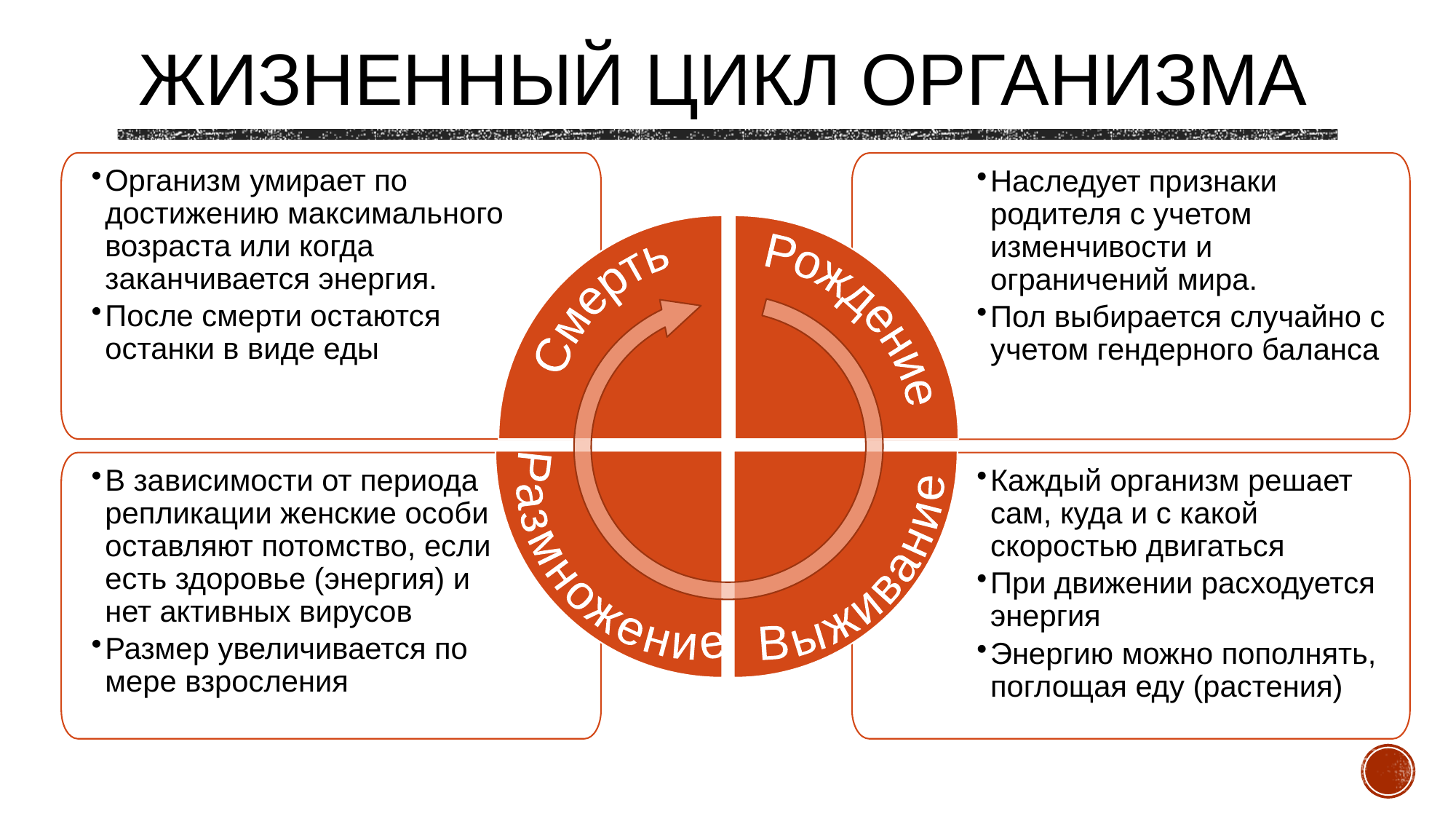

# Жизненный цикл организма
Организм умирает по достижению максимального возраста или когда заканчивается энергия.
После смерти остаются останки в виде еды

Наследует признаки родителя с учетом изменчивости и ограничений мира.
Пол выбирается случайно с учетом гендерного баланса

Смерть
Рождение

Размножение
Выживание
В зависимости от периода репликации женские особи оставляют потомство, если есть здоровье (энергия) и нет активных вирусов
Размер увеличивается по мере взросления
Каждый организм решает сам, куда и с какой скоростью двигаться
При движении расходуется энергия
Энергию можно пополнять, поглощая еду (растения)